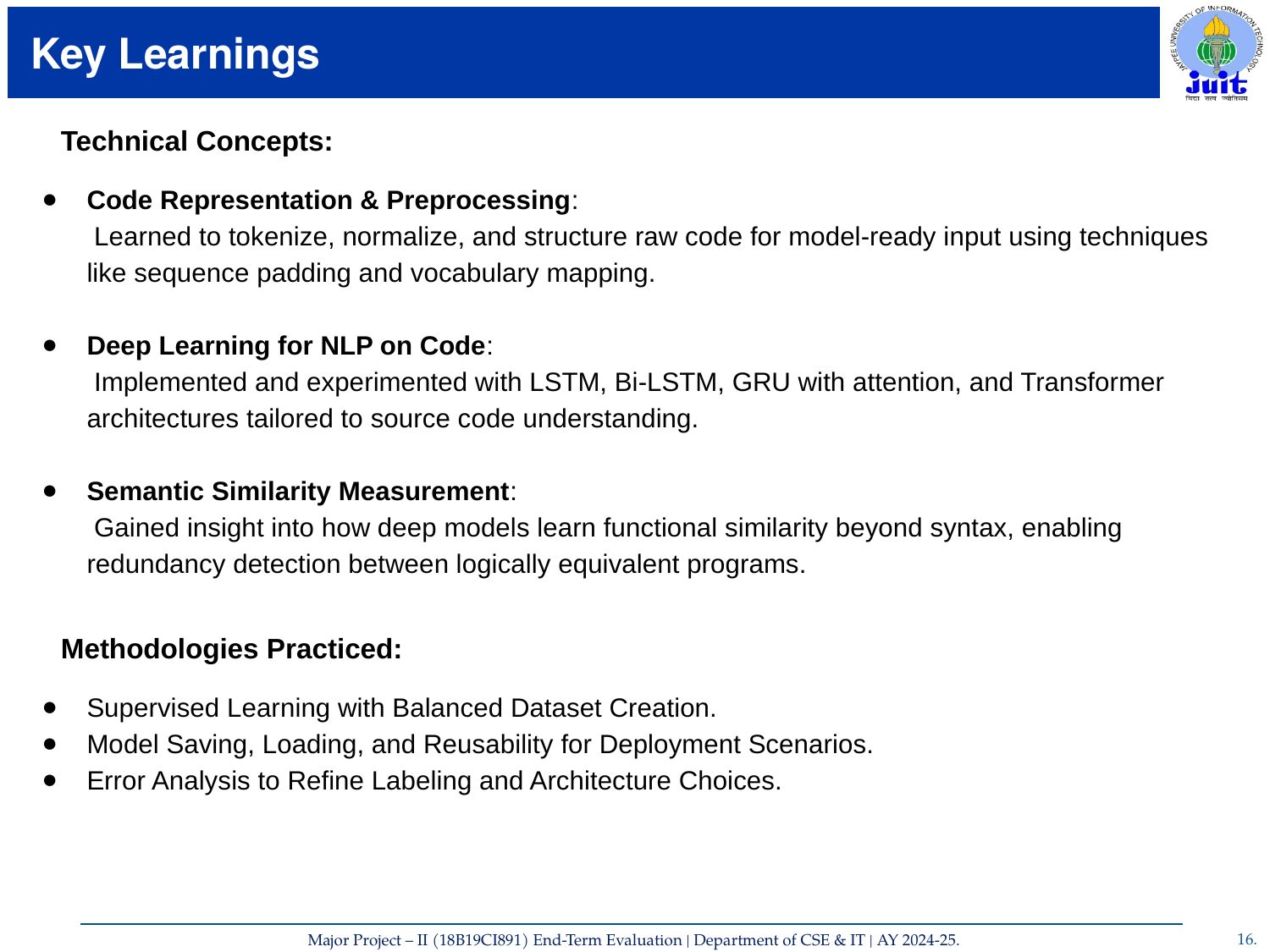

# Key Learnings
Technical Concepts:
Code Representation & Preprocessing:
 Learned to tokenize, normalize, and structure raw code for model-ready input using techniques like sequence padding and vocabulary mapping.
Deep Learning for NLP on Code:
 Implemented and experimented with LSTM, Bi-LSTM, GRU with attention, and Transformer architectures tailored to source code understanding.
Semantic Similarity Measurement:
 Gained insight into how deep models learn functional similarity beyond syntax, enabling   redundancy detection between logically equivalent programs.

Methodologies Practiced:
Supervised Learning with Balanced Dataset Creation.
Model Saving, Loading, and Reusability for Deployment Scenarios.
Error Analysis to Refine Labeling and Architecture Choices.